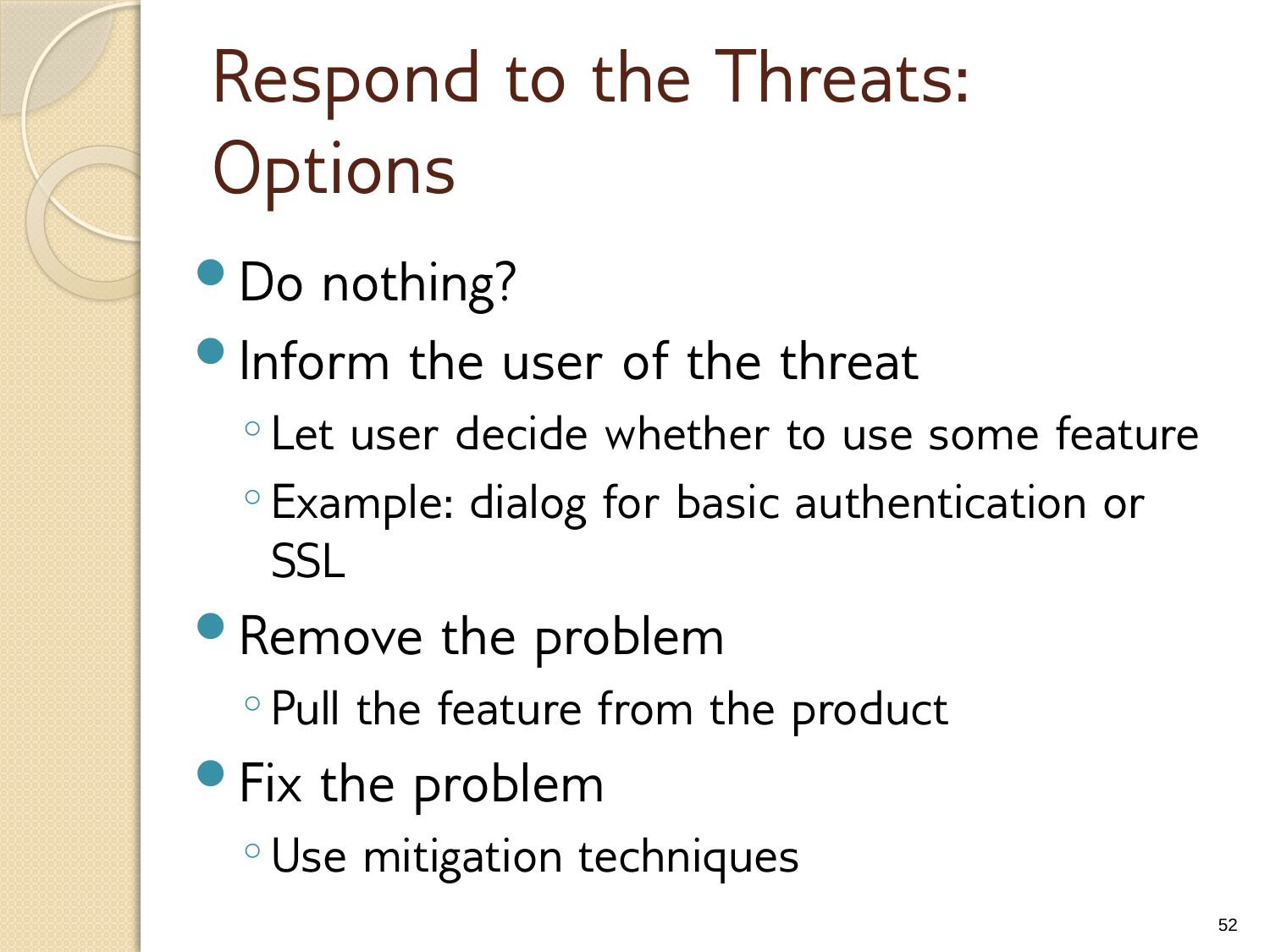

# Respond to the Threats: Options
Do nothing?
Inform the user of the threat
Let user decide whether to use some feature
Example: dialog for basic authentication or SSL
Remove the problem
Pull the feature from the product
Fix the problem
Use mitigation techniques
52